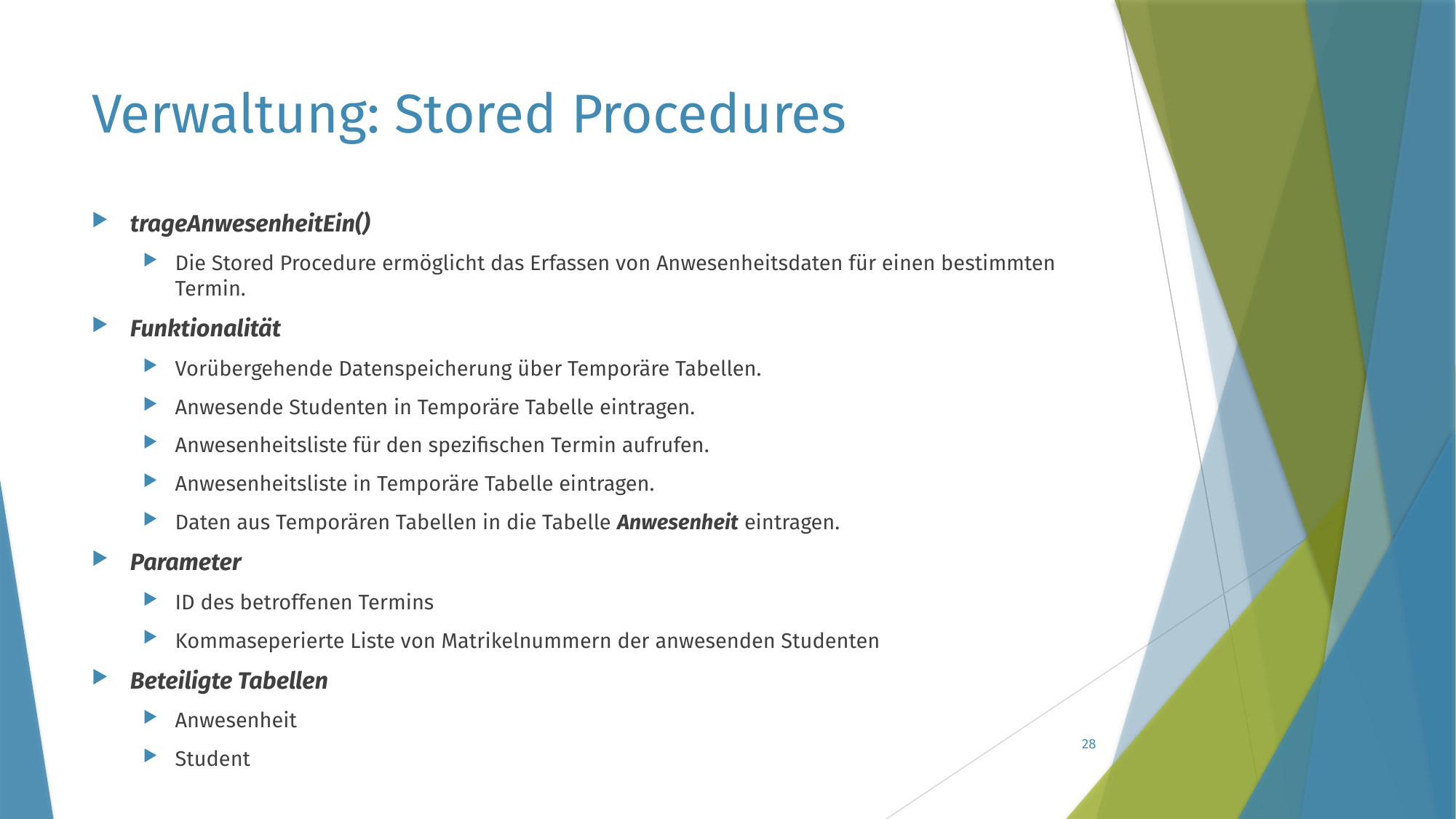

# Verwaltung: Stored Procedures
trageAnwesenheitEin()
Die Stored Procedure ermöglicht das Erfassen von Anwesenheitsdaten für einen bestimmten Termin.
Funktionalität
Vorübergehende Datenspeicherung über Temporäre Tabellen.
Anwesende Studenten in Temporäre Tabelle eintragen.
Anwesenheitsliste für den spezifischen Termin aufrufen.
Anwesenheitsliste in Temporäre Tabelle eintragen.
Daten aus Temporären Tabellen in die Tabelle Anwesenheit eintragen.
Parameter
ID des betroffenen Termins
Kommaseperierte Liste von Matrikelnummern der anwesenden Studenten
Beteiligte Tabellen
Anwesenheit
Student

28